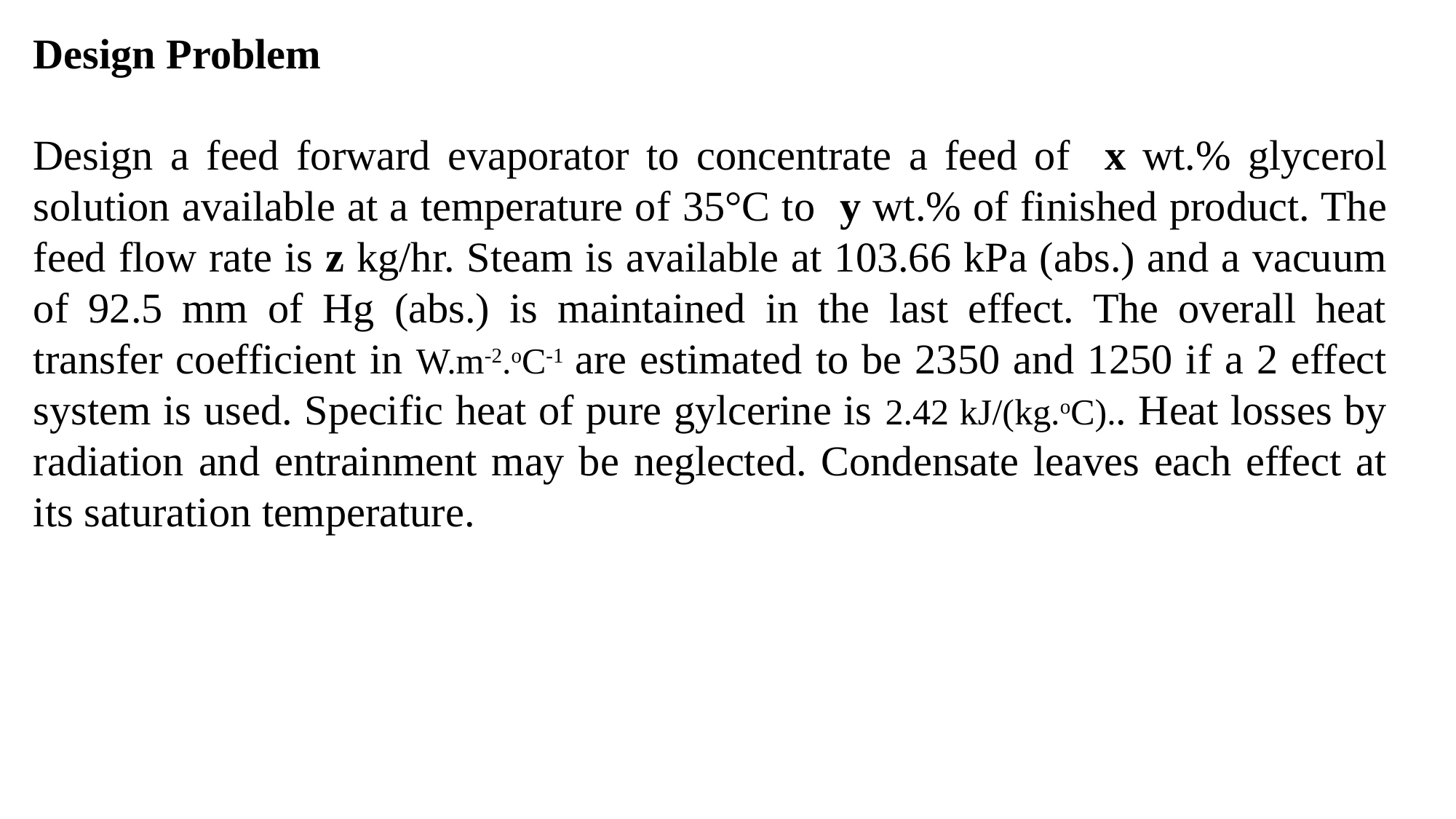

Design Problem

Design a feed forward evaporator to concentrate a feed of  x wt.% glycerol solution available at a temperature of 35°C to  y wt.% of finished product. The feed flow rate is z kg/hr. Steam is available at 103.66 kPa (abs.) and a vacuum of 92.5 mm of Hg (abs.) is maintained in the last effect. The overall heat transfer coefficient in W.m-2.oC-1 are estimated to be 2350 and 1250 if a 2 effect system is used. Specific heat of pure gylcerine is 2.42 kJ/(kg.oC).. Heat losses by radiation and entrainment may be neglected. Condensate leaves each effect at its saturation temperature.